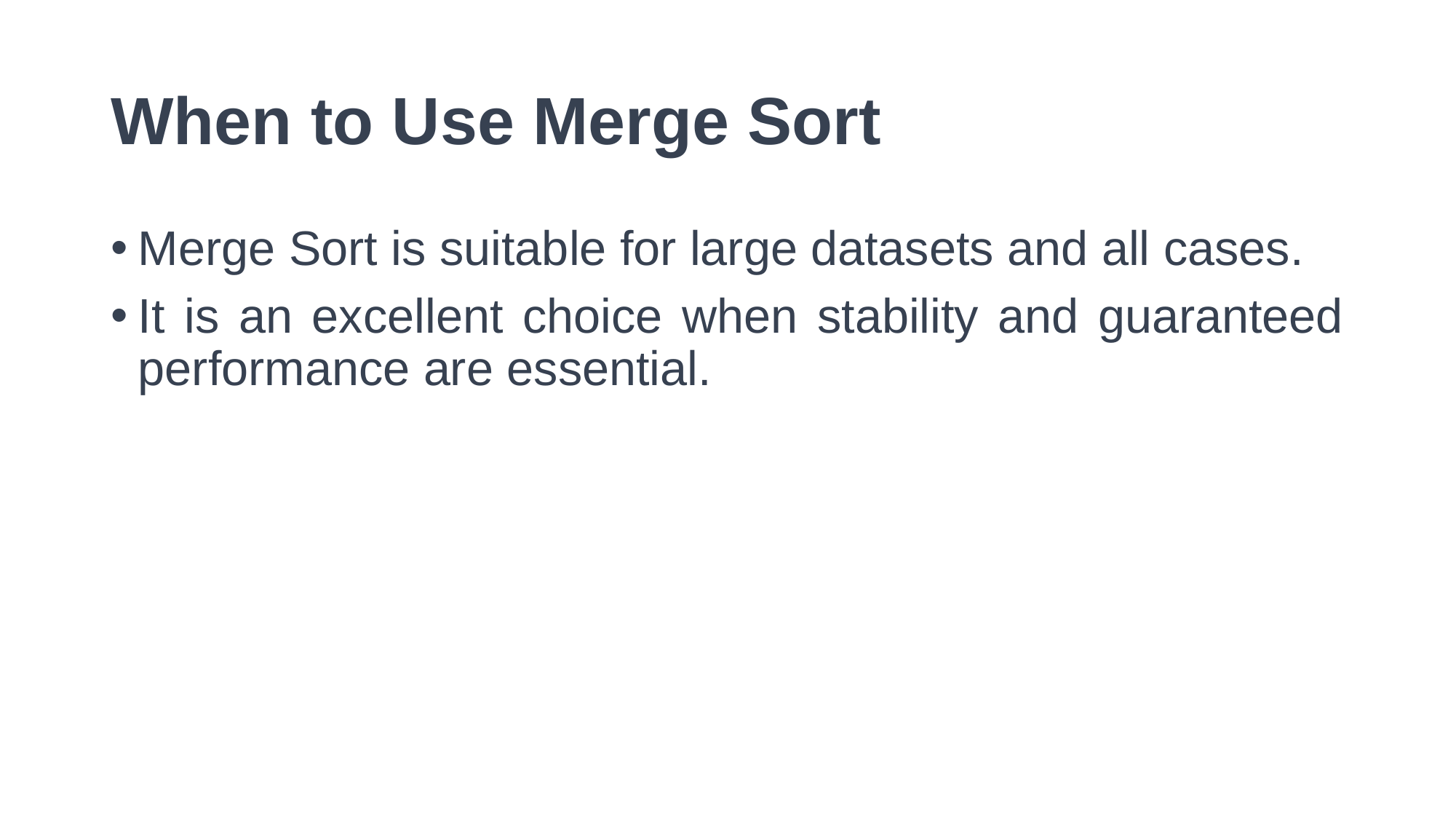

# When to Use Merge Sort
Merge Sort is suitable for large datasets and all cases.
It is an excellent choice when stability and guaranteed performance are essential.